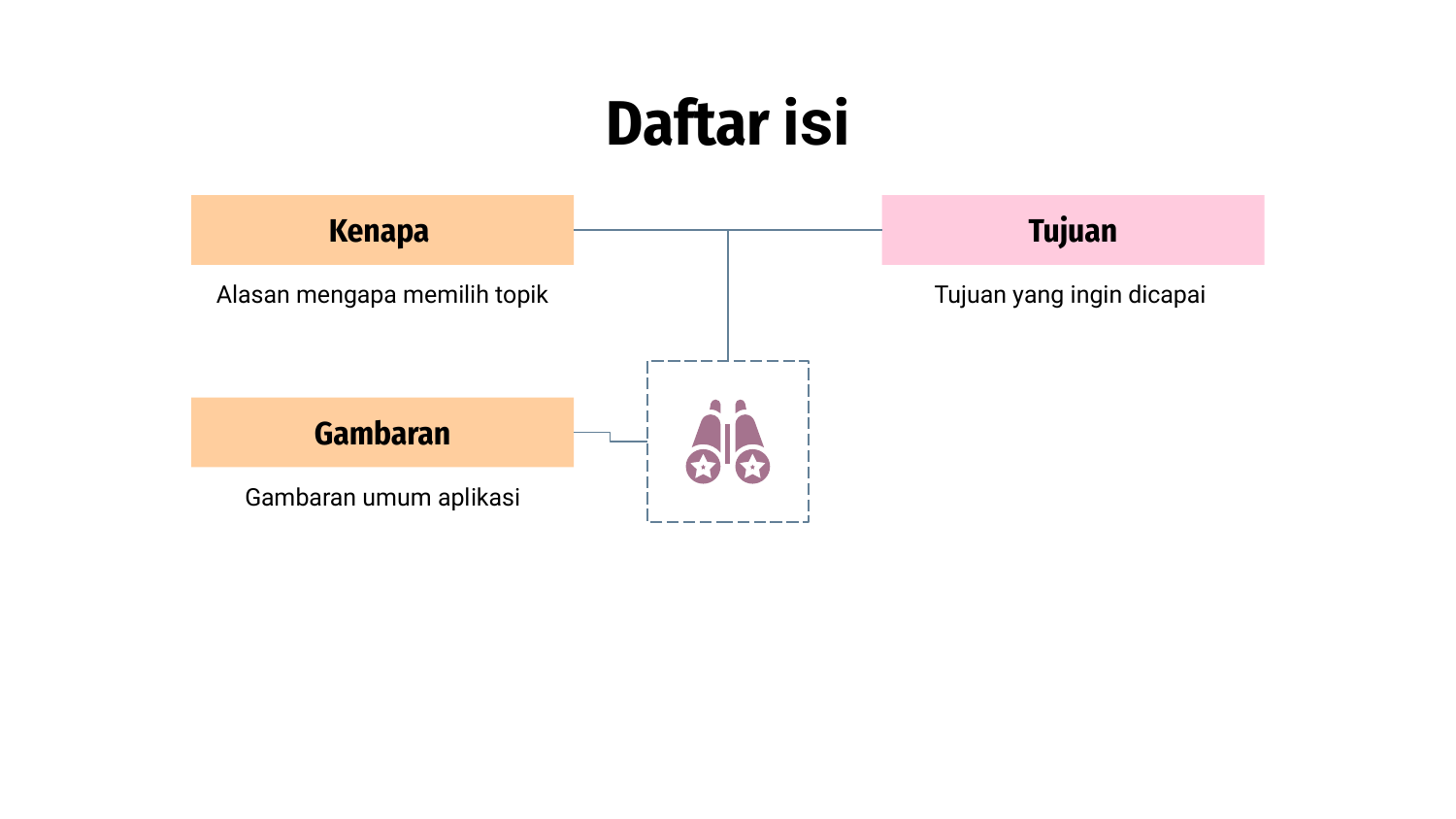

# Daftar isi
Kenapa
Alasan mengapa memilih topik
Tujuan
Tujuan yang ingin dicapai

Gambaran
Gambaran umum aplikasi